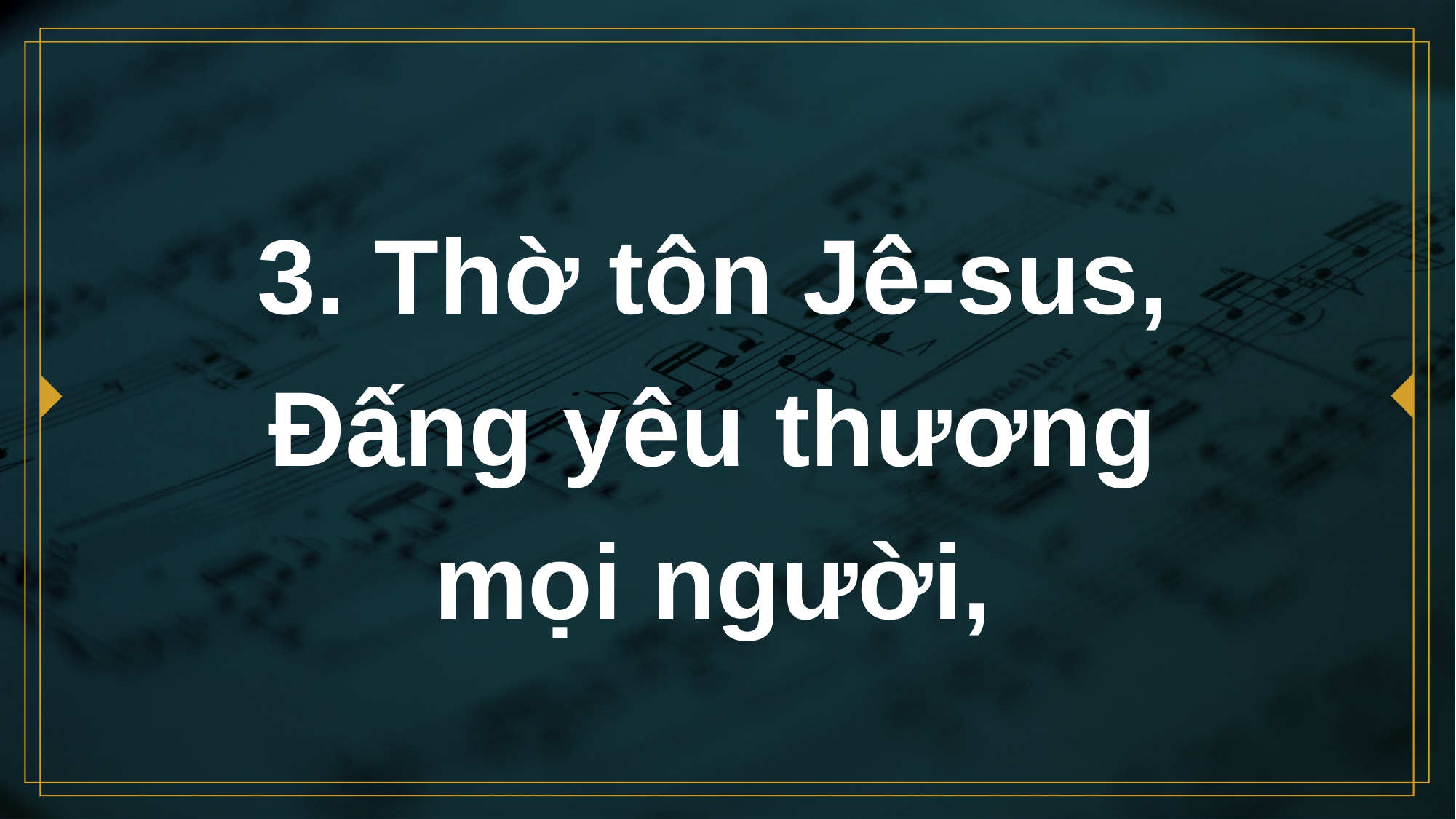

# 3. Thờ tôn Jê-sus, Ðấng yêu thương mọi người,